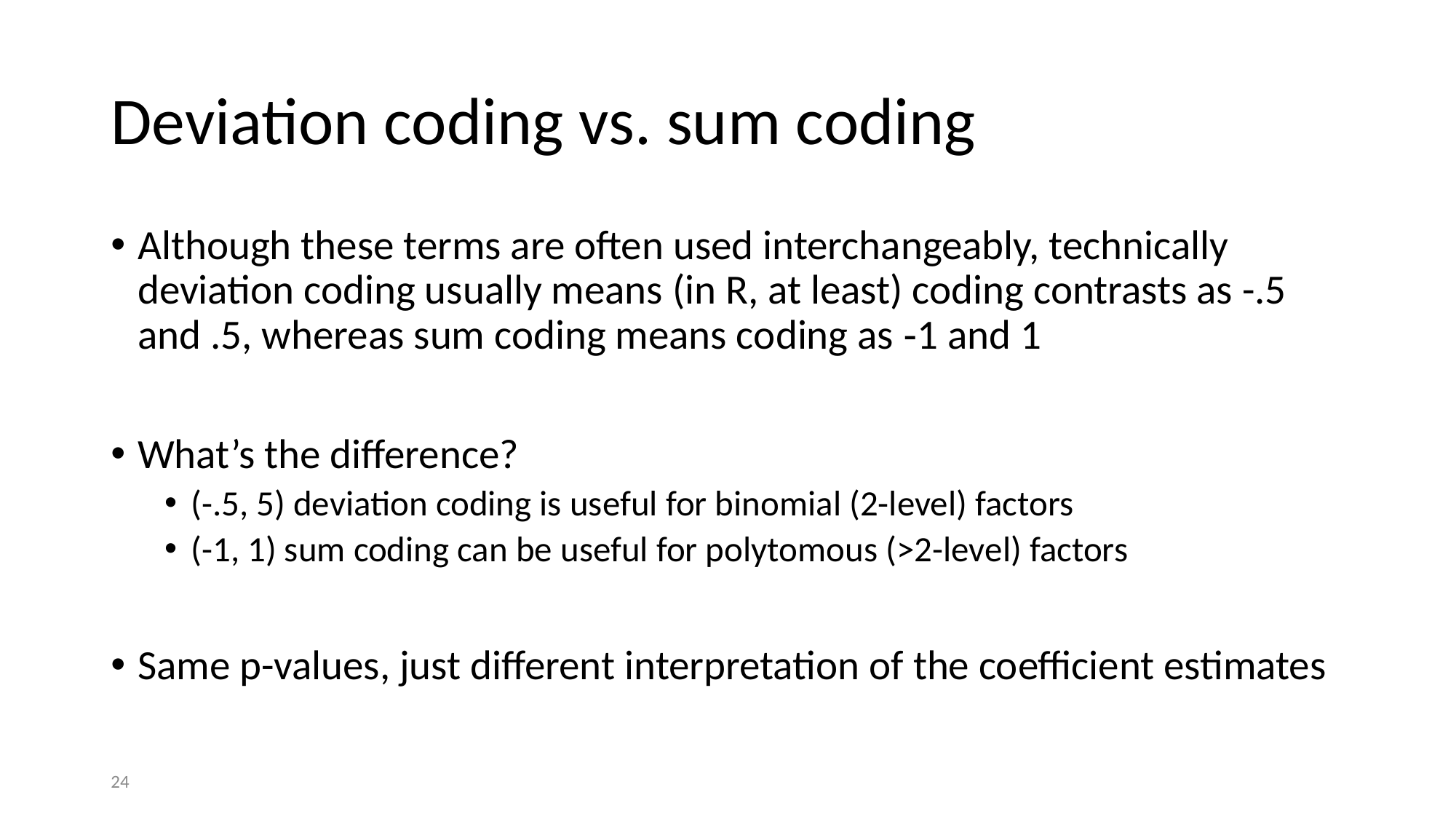

# Deviation coding vs. sum coding
Although these terms are often used interchangeably, technically deviation coding usually means (in R, at least) coding contrasts as -.5 and .5, whereas sum coding means coding as ‑1 and 1

What’s the difference?
(-.5, 5) deviation coding is useful for binomial (2-level) factors
(-1, 1) sum coding can be useful for polytomous (>2-level) factors

Same p-values, just different interpretation of the coefficient estimates
24